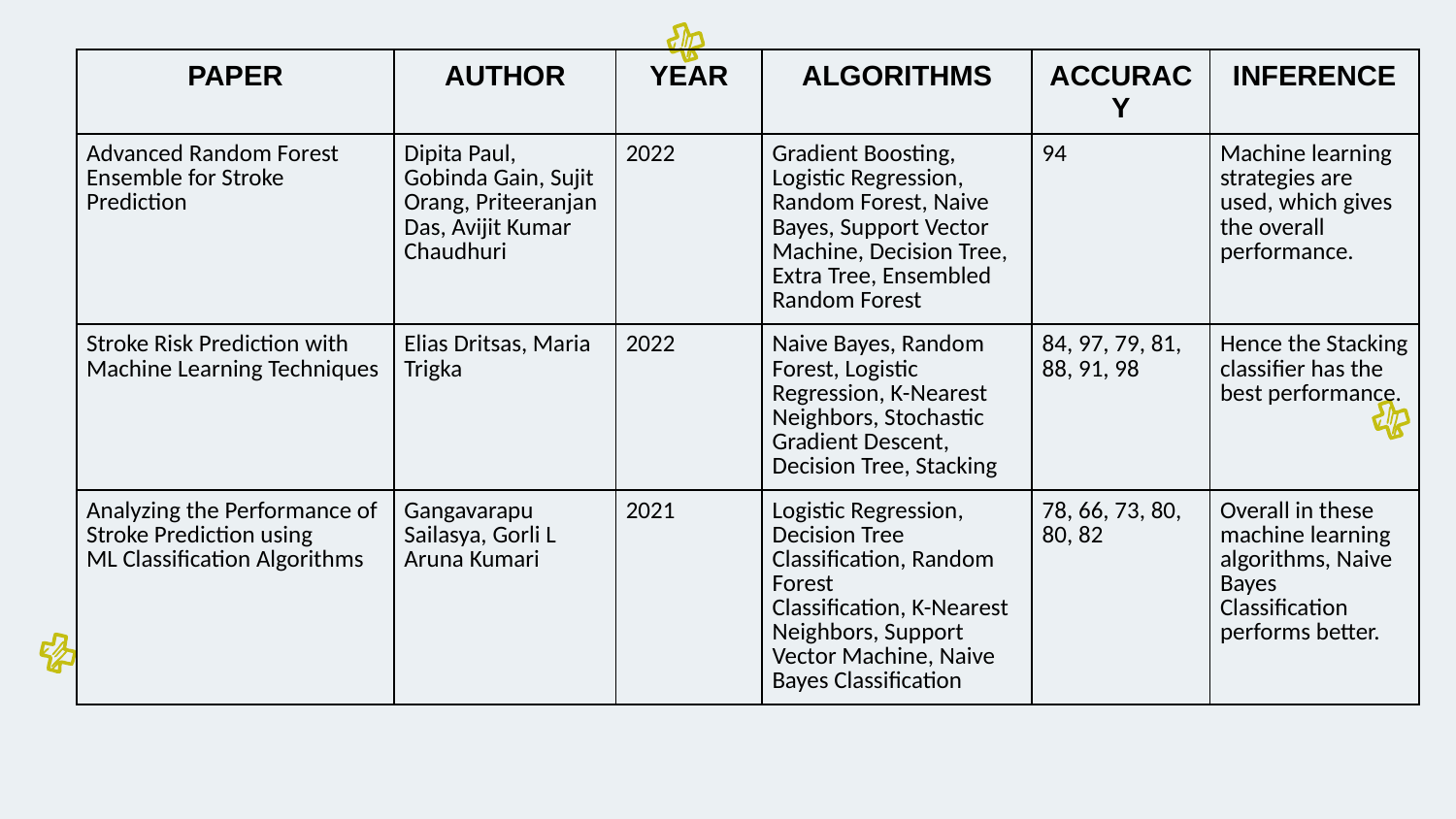

| PAPER | AUTHOR | YEAR | ALGORITHMS | ACCURACY | INFERENCE |
| --- | --- | --- | --- | --- | --- |
| Advanced Random Forest Ensemble for Stroke Prediction | Dipita Paul, Gobinda Gain, Sujit Orang, Priteeranjan Das, Avijit Kumar Chaudhuri | 2022 | Gradient Boosting, Logistic Regression, Random Forest, Naive Bayes, Support Vector Machine, Decision Tree, Extra Tree, Ensembled Random Forest | 94 | Machine learning strategies are used, which gives the overall performance. |
| Stroke Risk Prediction with Machine Learning Techniques | Elias Dritsas, Maria Trigka | 2022 | Naive Bayes, Random Forest, Logistic Regression, K-Nearest Neighbors, Stochastic Gradient Descent, Decision Tree, Stacking | 84, 97, 79, 81, 88, 91, 98 | Hence the Stacking classifier has the best performance. |
| Analyzing the Performance of Stroke Prediction using ML Classification Algorithms | Gangavarapu Sailasya, Gorli L Aruna Kumari | 2021 | Logistic Regression, Decision Tree Classification, Random Forest Classification, K-Nearest Neighbors, Support Vector Machine, Naive Bayes Classification | 78, 66, 73, 80, 80, 82 | Overall in these machine learning algorithms, Naive Bayes Classification performs better. |